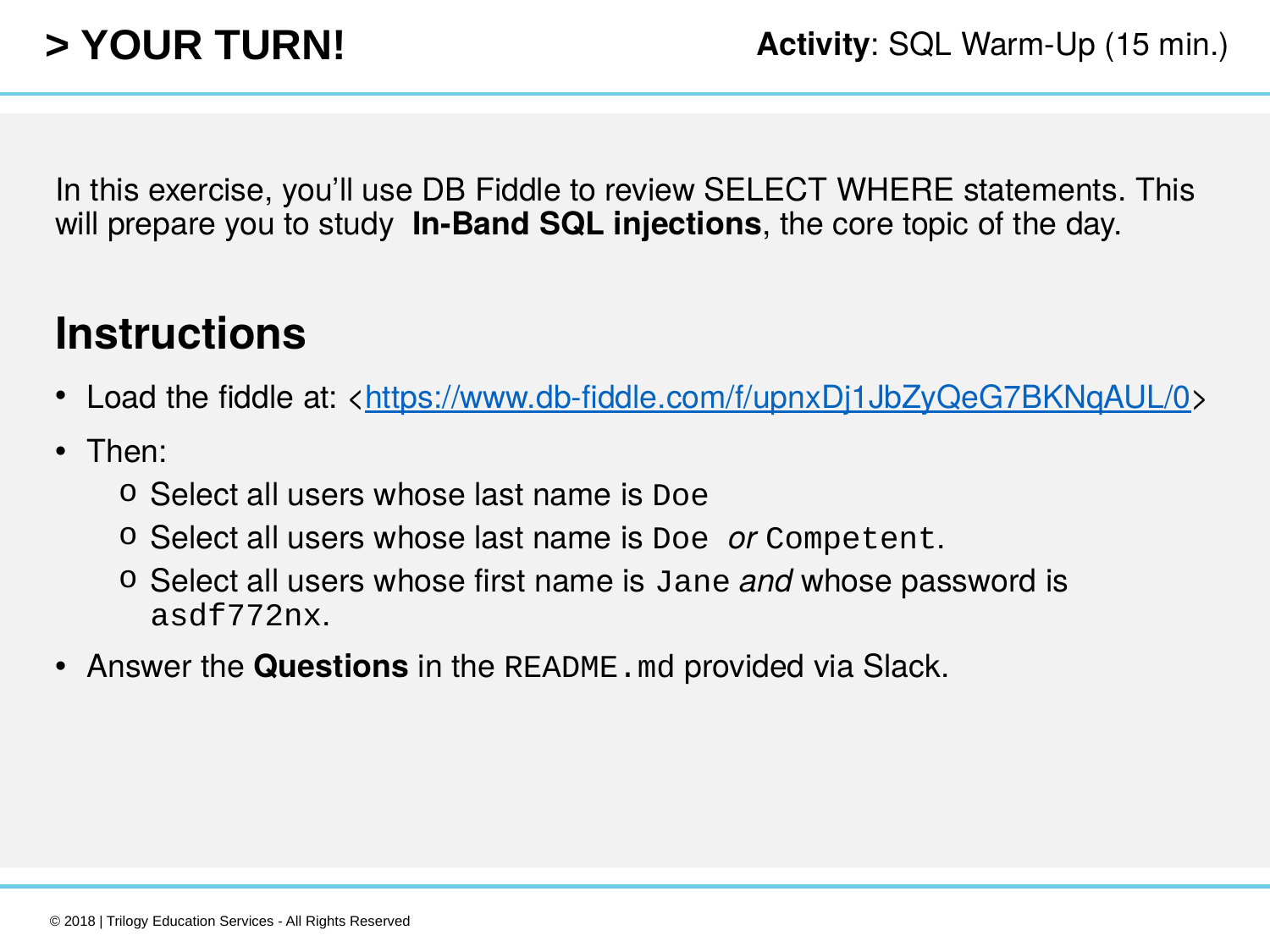

Activity: SQL Warm-Up (15 min.)
In this exercise, you’ll use DB Fiddle to review SELECT WHERE statements. This will prepare you to study  In-Band SQL injections, the core topic of the day.

Instructions
Load the fiddle at: <https://www.db-fiddle.com/f/upnxDj1JbZyQeG7BKNqAUL/0>
Then:
Select all users whose last name is Doe
Select all users whose last name is Doe or Competent.
Select all users whose first name is Jane and whose password is asdf772nx.
Answer the Questions in the README.md provided via Slack.